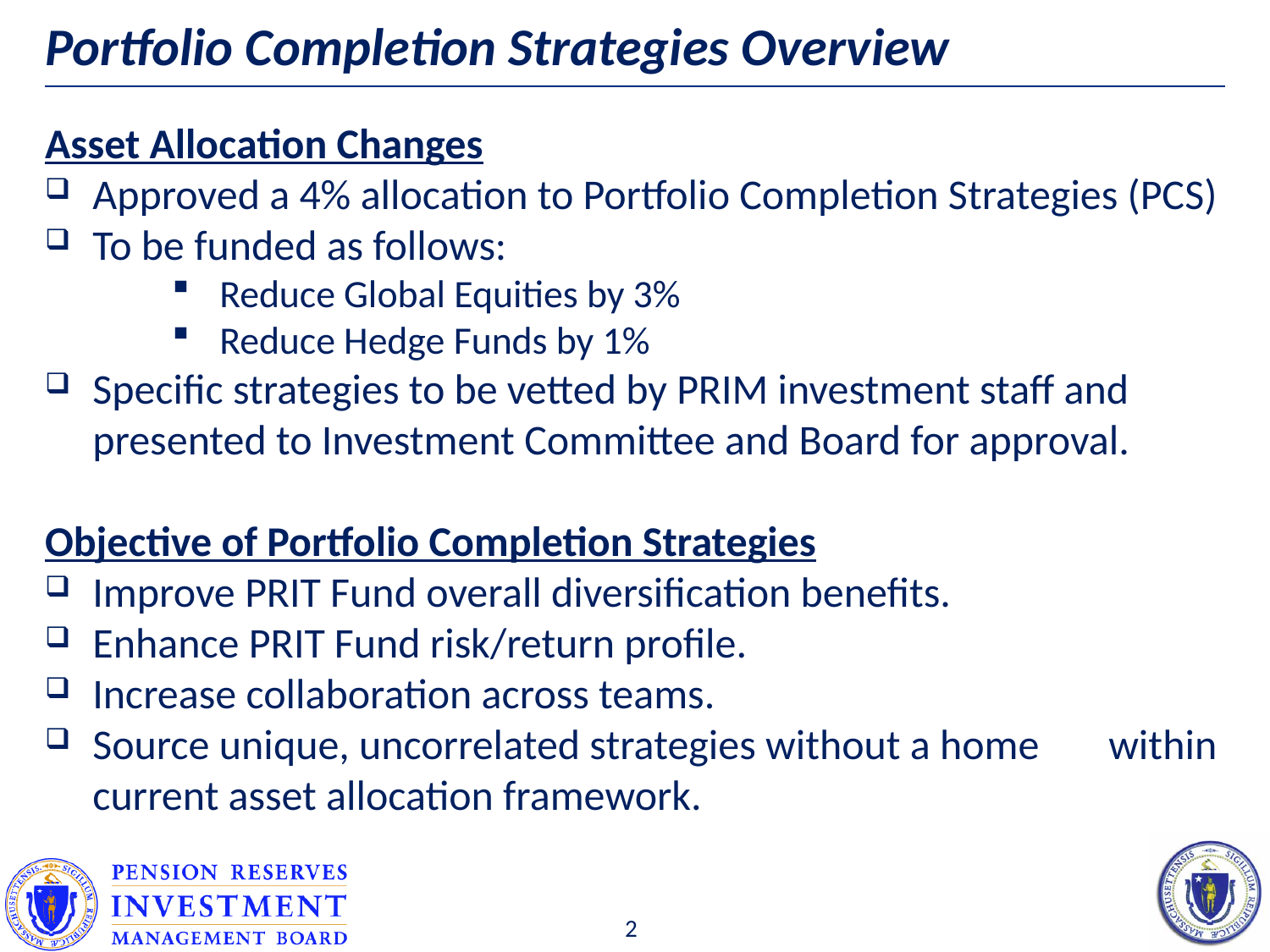

# Portfolio Completion Strategies Overview
Asset Allocation Changes
Approved a 4% allocation to Portfolio Completion Strategies (PCS)
To be funded as follows:
Reduce Global Equities by 3%
Reduce Hedge Funds by 1%
Specific strategies to be vetted by PRIM investment staff and presented to Investment Committee and Board for approval.
Objective of Portfolio Completion Strategies
Improve PRIT Fund overall diversification benefits.
Enhance PRIT Fund risk/return profile.
Increase collaboration across teams.
Source unique, uncorrelated strategies without a home	within current asset allocation framework.